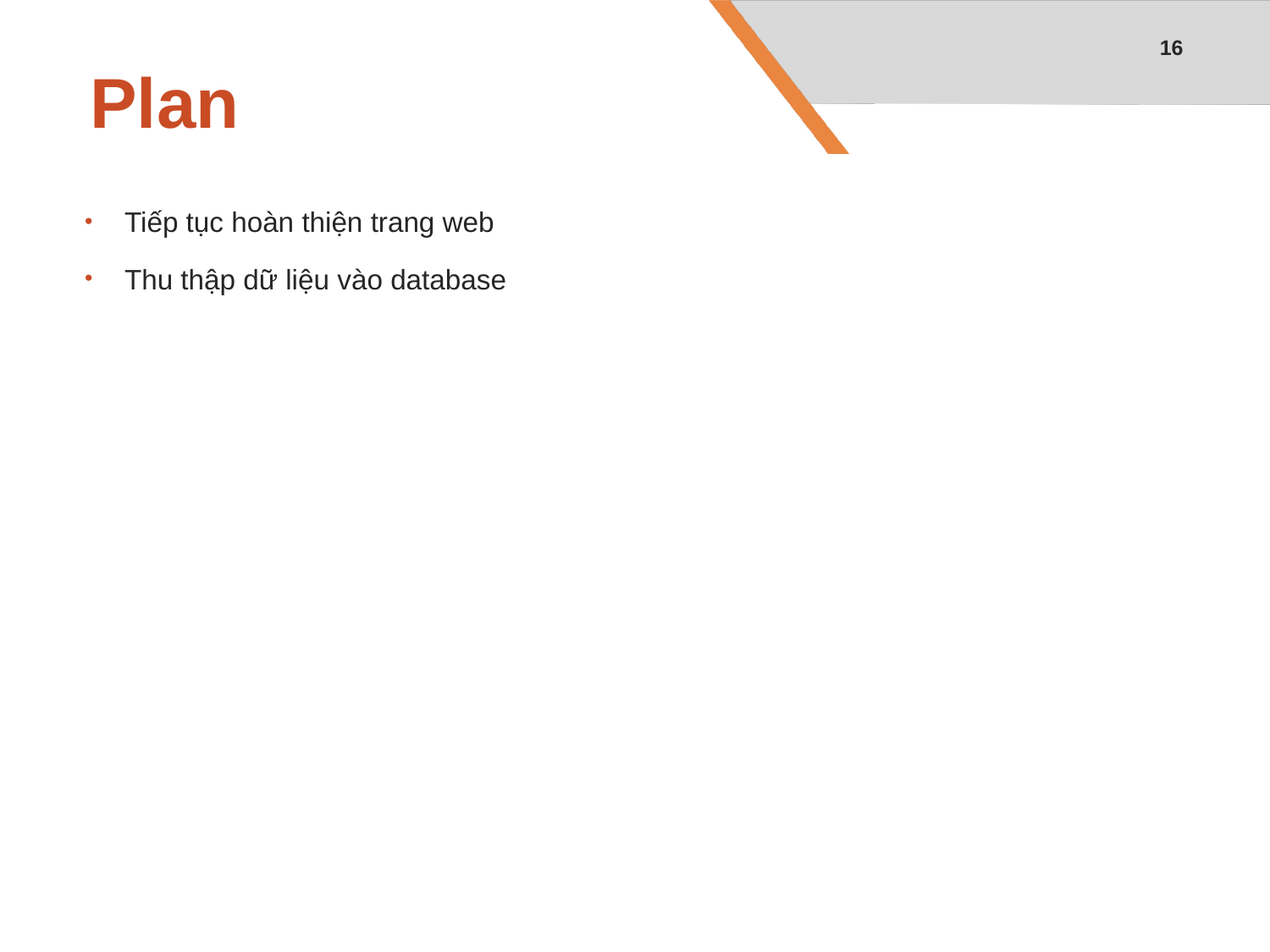

16
# Plan
Tiếp tục hoàn thiện trang web
Thu thập dữ liệu vào database